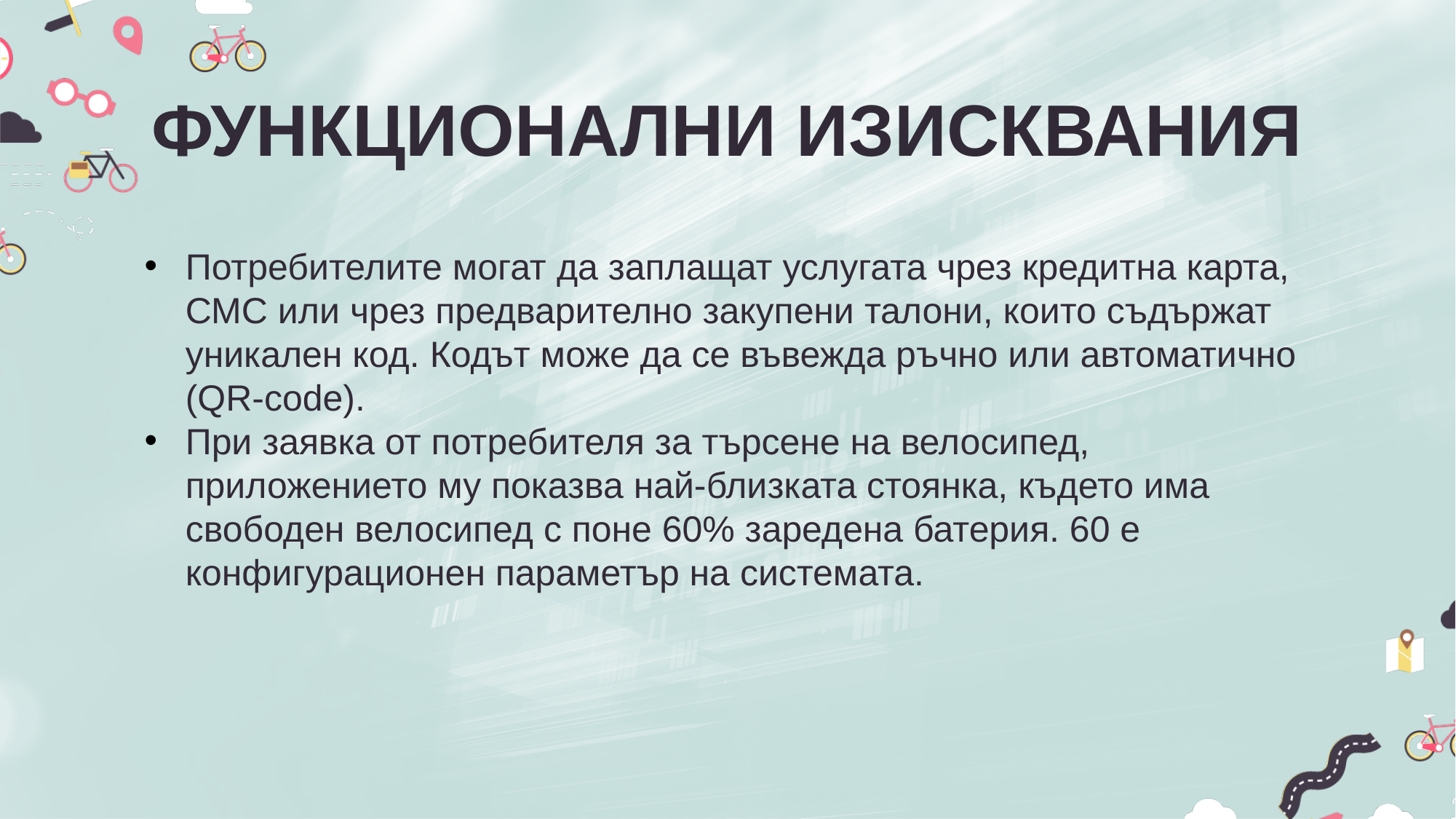

# Функционални изисквания
Потребителите могат да заплащат услугата чрез кредитна карта, СМС или чрез предварително закупени талони, които съдържат уникален код. Кодът може да се въвежда ръчно или автоматично (QR-code).
При заявка от потребителя за търсене на велосипед, приложението му показва най-близката стоянка, където има свободен велосипед с поне 60% заредена батерия. 60 е конфигурационен параметър на системата.